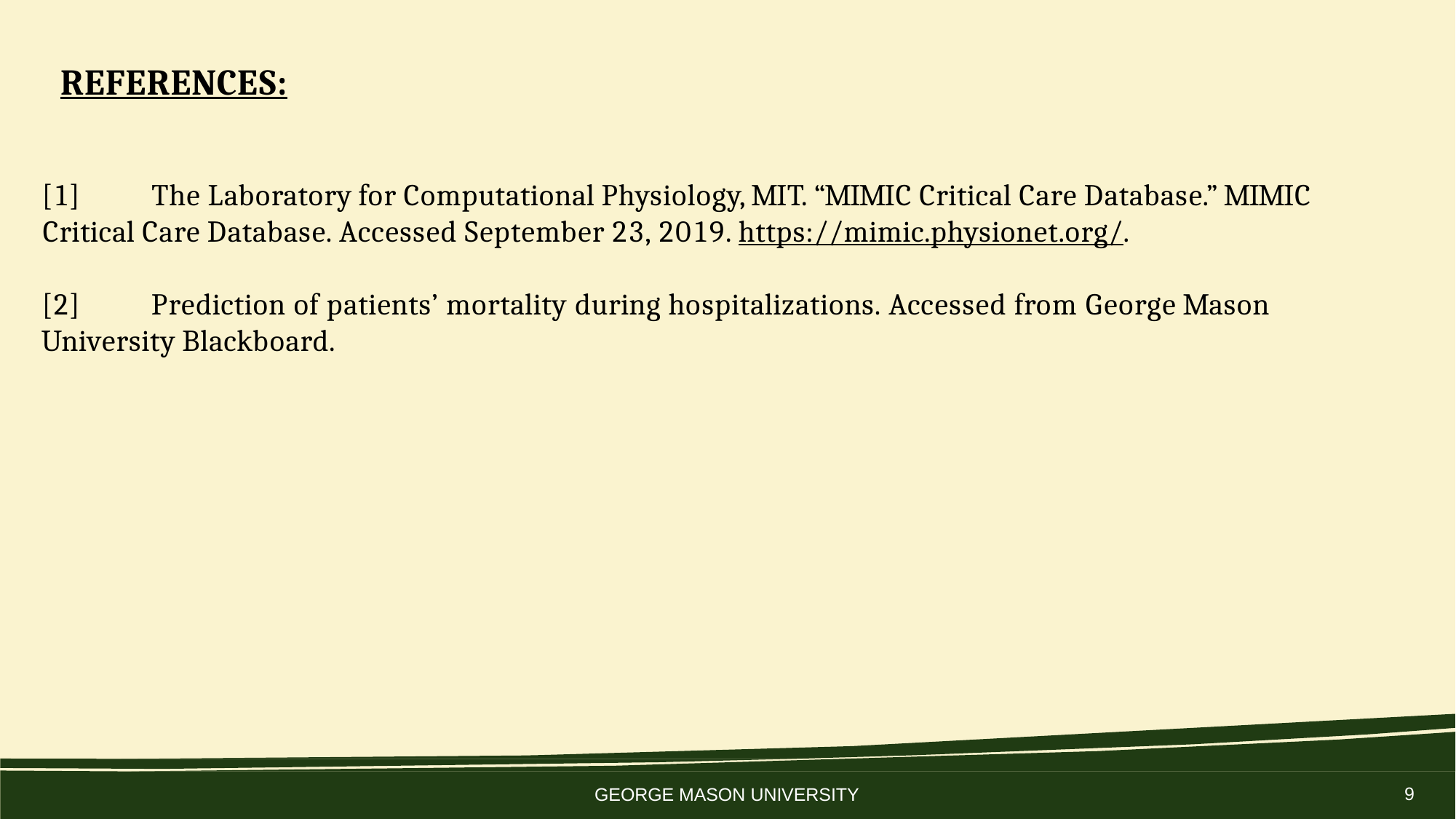

# REFERENCES:

[1] 	The Laboratory for Computational Physiology, MIT. “MIMIC Critical Care Database.” MIMIC 	Critical Care Database. Accessed September 23, 2019. https://mimic.physionet.org/.

[2]	Prediction of patients’ mortality during hospitalizations. Accessed from George Mason 	University Blackboard.

9
GEORGE MASON UNIVERSITY